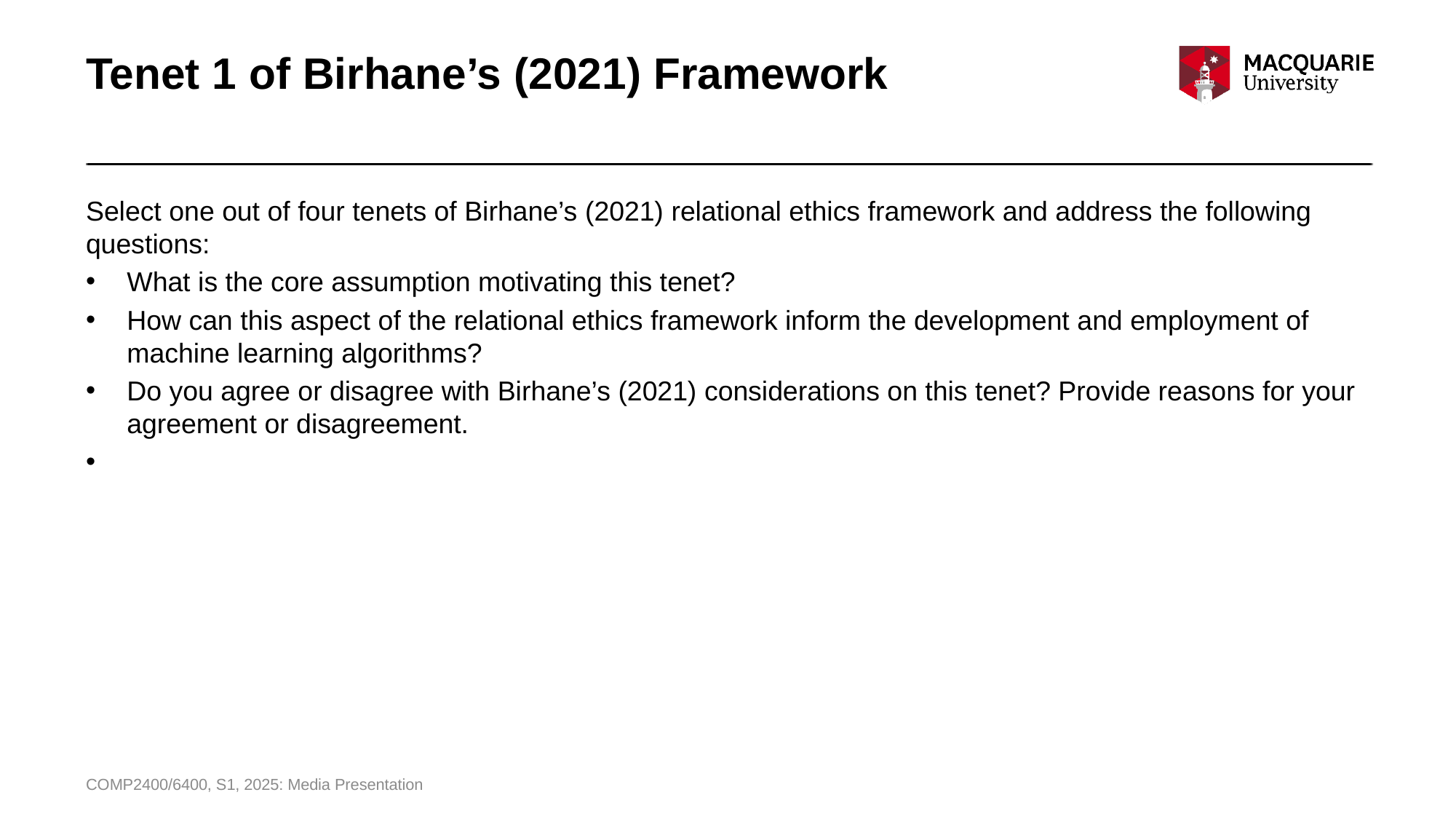

# Tenet 1 of Birhane’s (2021) Framework
Select one out of four tenets of Birhane’s (2021) relational ethics framework and address the following questions:
What is the core assumption motivating this tenet?
How can this aspect of the relational ethics framework inform the development and employment of machine learning algorithms?
Do you agree or disagree with Birhane’s (2021) considerations on this tenet? Provide reasons for your agreement or disagreement.

COMP2400/6400, S1, 2025: Media Presentation